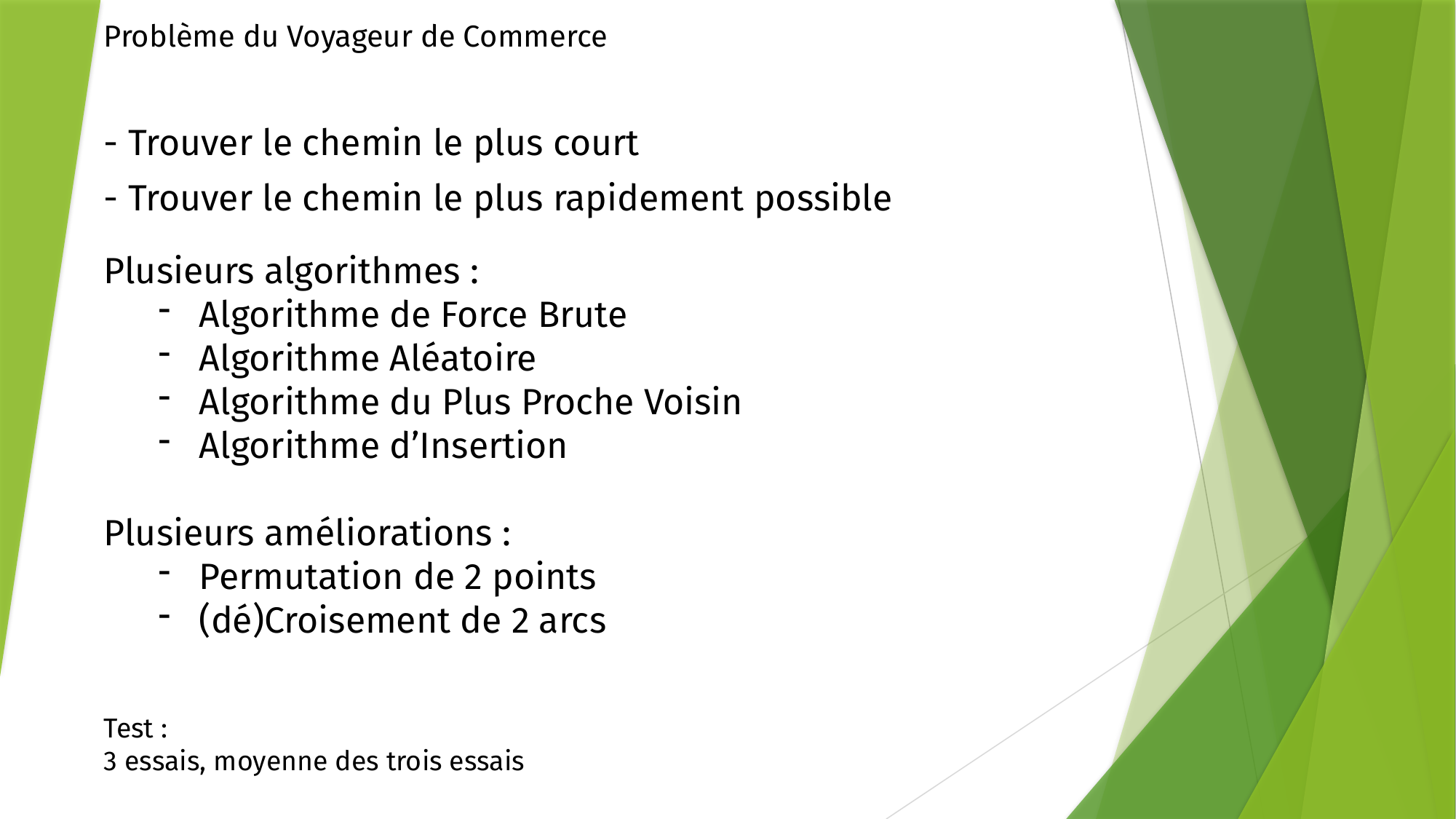

Problème du Voyageur de Commerce
- Trouver le chemin le plus court
- Trouver le chemin le plus rapidement possible
Plusieurs algorithmes :
Algorithme de Force Brute
Algorithme Aléatoire
Algorithme du Plus Proche Voisin
Algorithme d’Insertion

Plusieurs améliorations :
Permutation de 2 points
(dé)Croisement de 2 arcs
Test :
3 essais, moyenne des trois essais